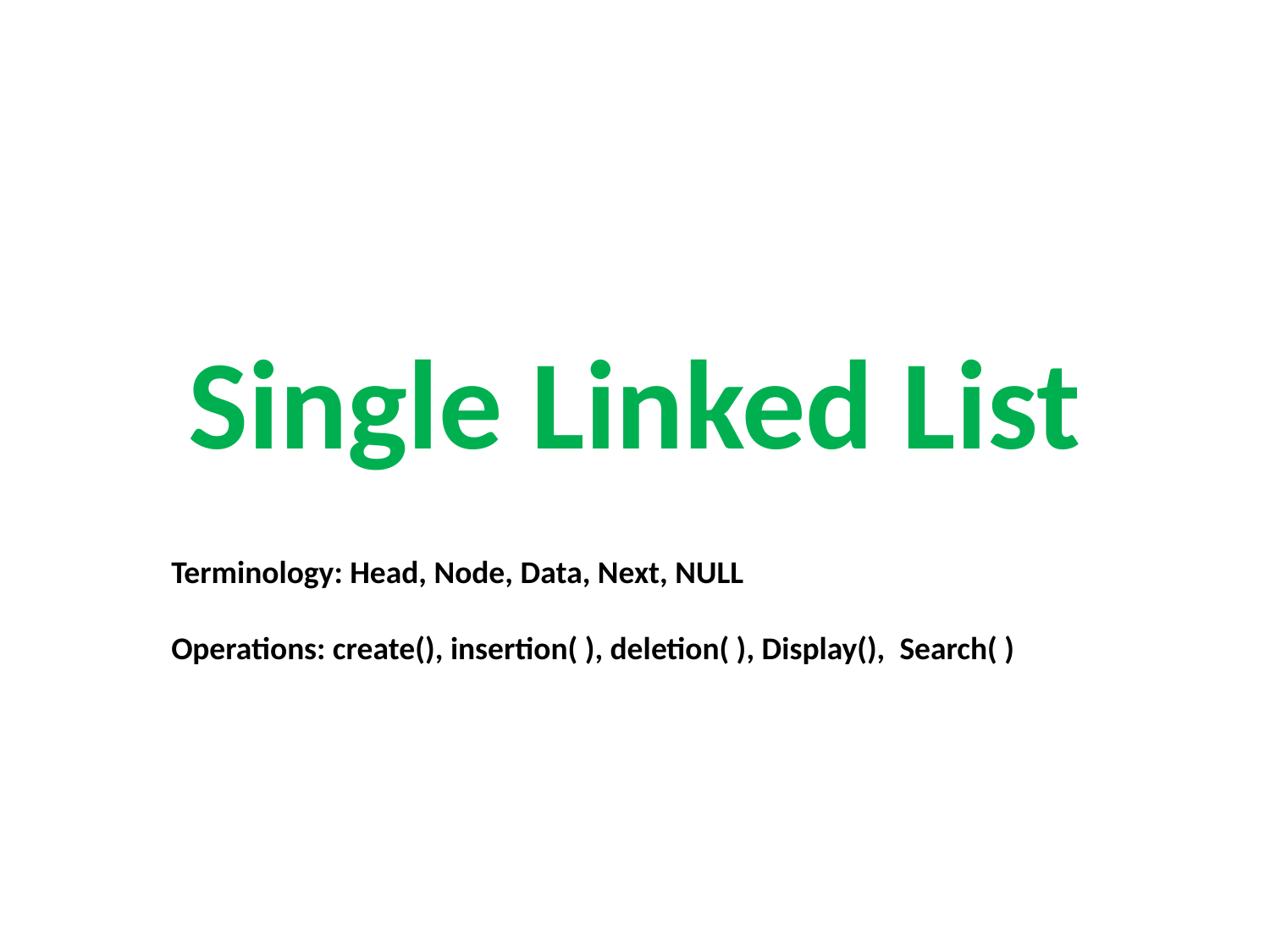

# Single Linked List
Terminology: Head, Node, Data, Next, NULL
Operations: create(), insertion( ), deletion( ), Display(),  Search( )